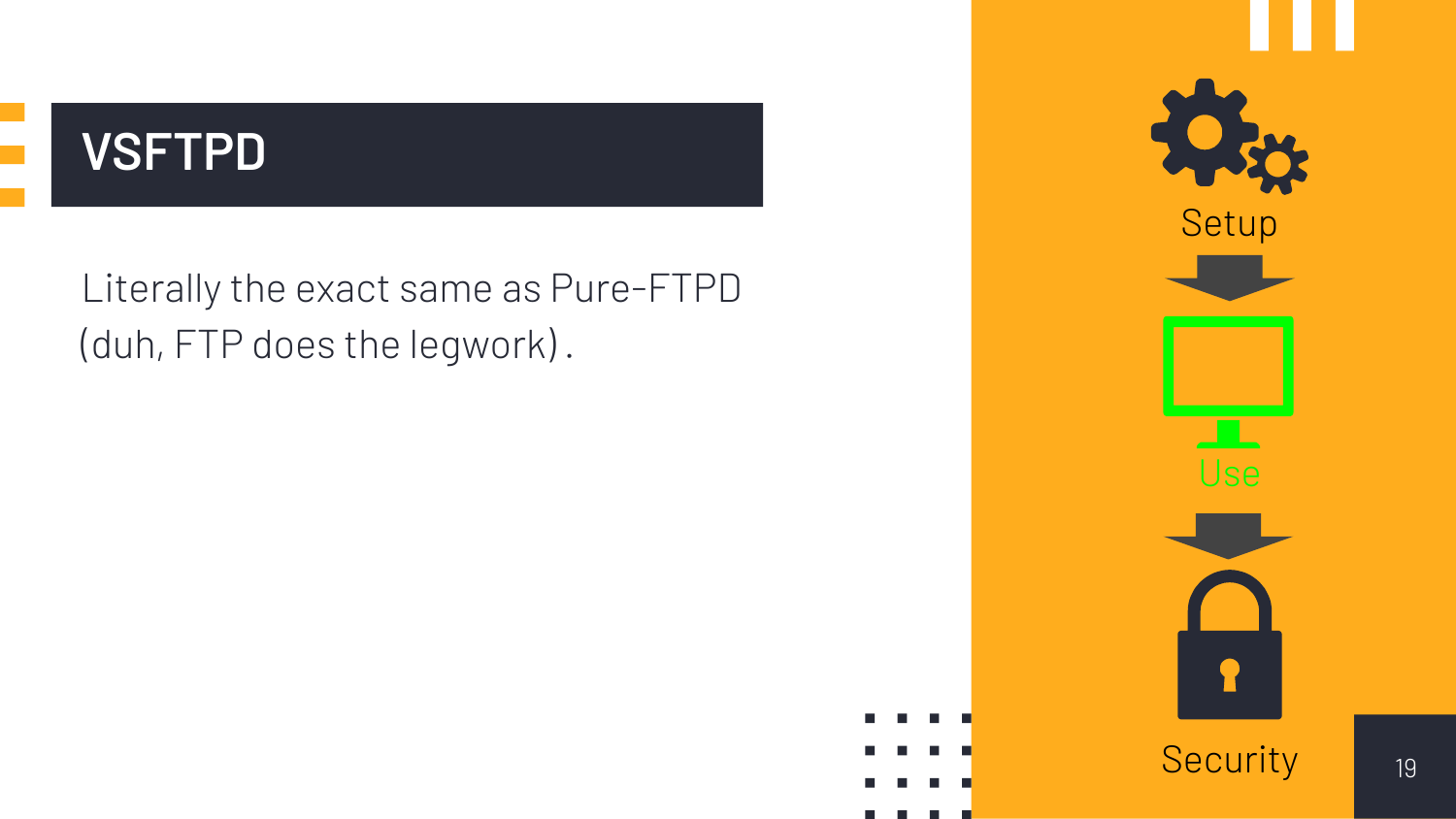

# VSFTPD
Setup
Literally the exact same as Pure-FTPD (duh, FTP does the legwork) .

Use

19
Security